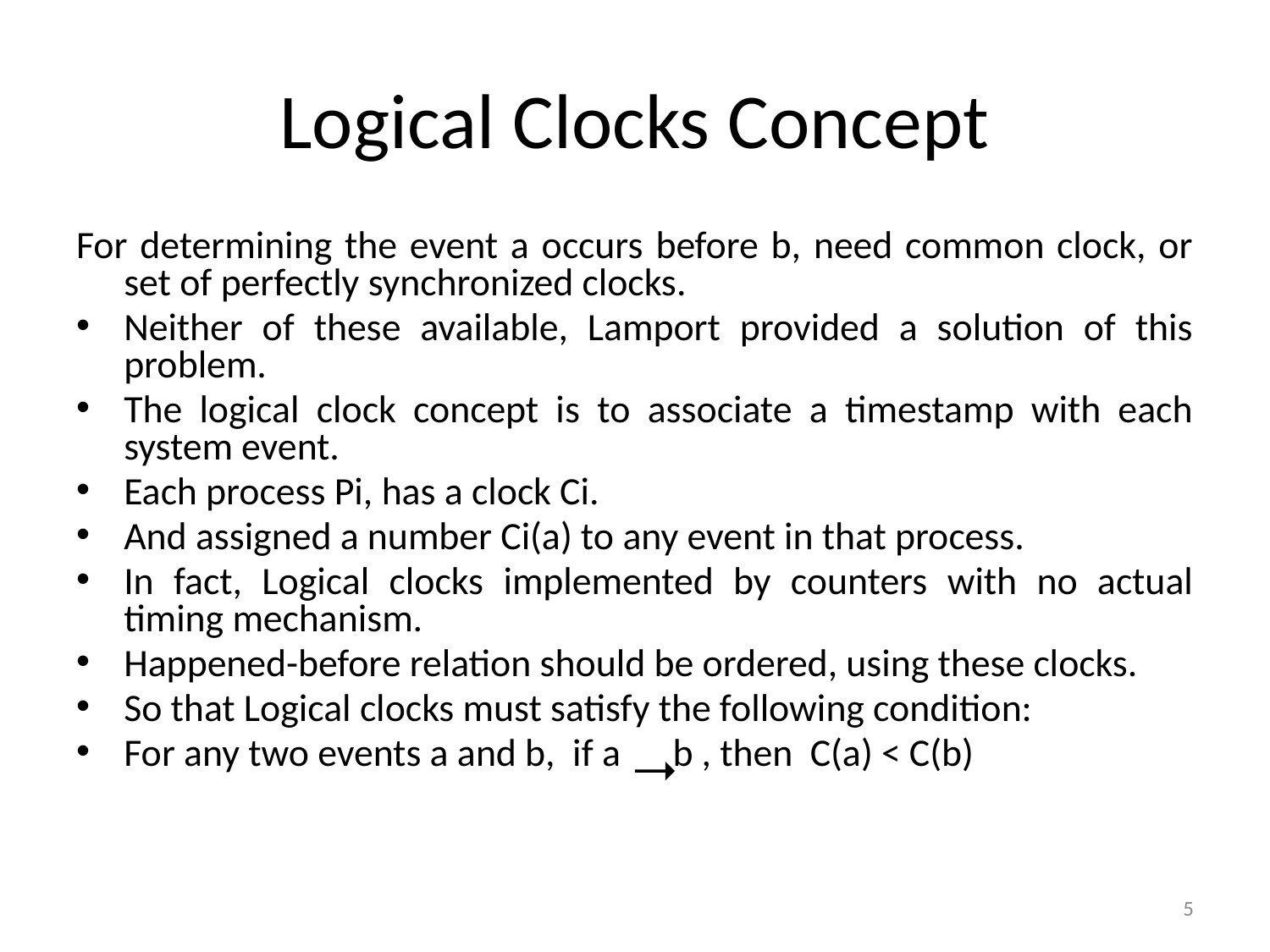

# Logical Clocks Concept
For determining the event a occurs before b, need common clock, or set of perfectly synchronized clocks.
Neither of these available, Lamport provided a solution of this problem.
The logical clock concept is to associate a timestamp with each system event.
Each process Pi, has a clock Ci.
And assigned a number Ci(a) to any event in that process.
In fact, Logical clocks implemented by counters with no actual timing mechanism.
Happened-before relation should be ordered, using these clocks.
So that Logical clocks must satisfy the following condition:
For any two events a and b,  if a      b , then  C(a) < C(b)

5